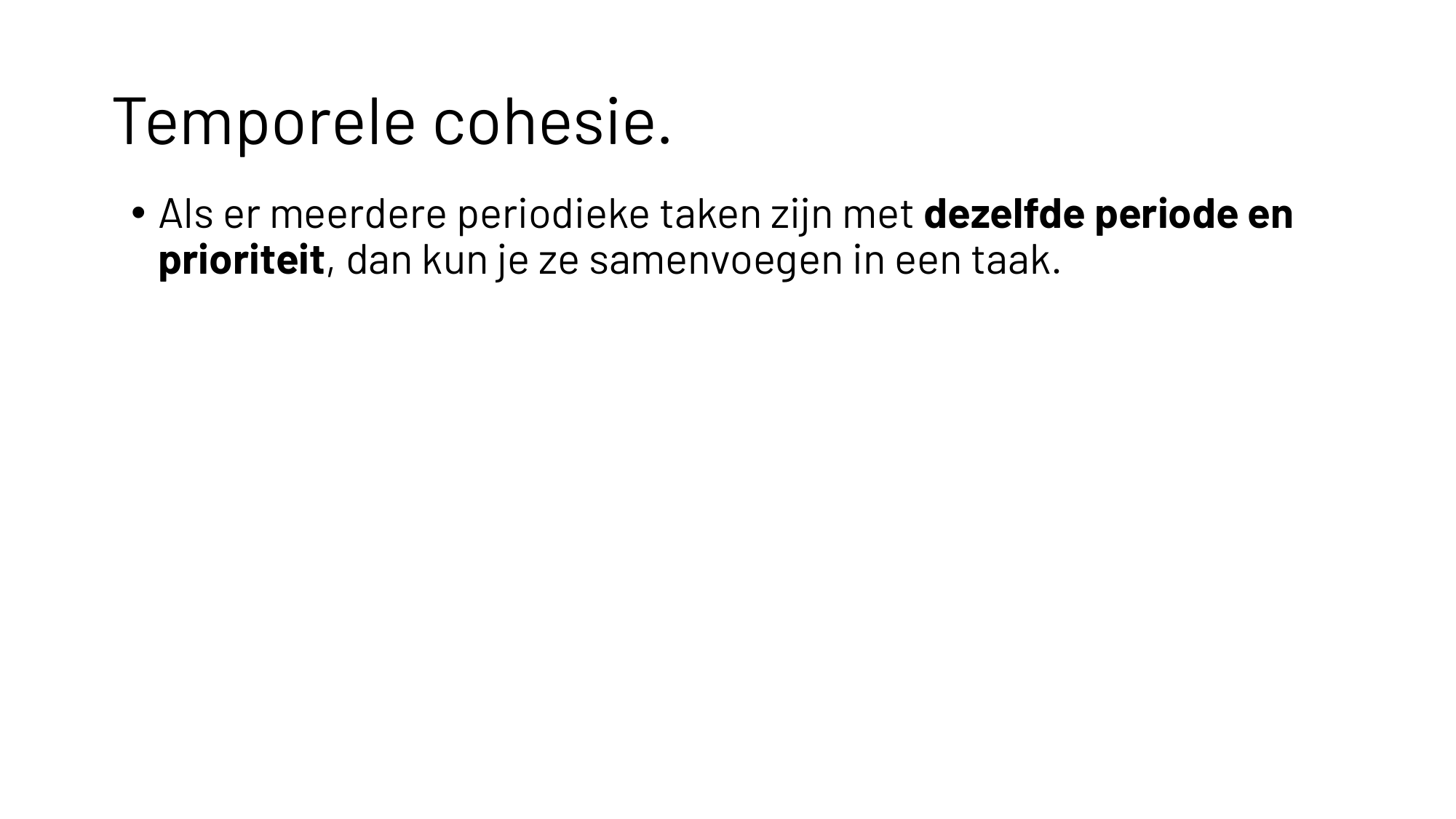

# Temporele cohesie.
Als er meerdere periodieke taken zijn met dezelfde periode en prioriteit, dan kun je ze samenvoegen in een taak.